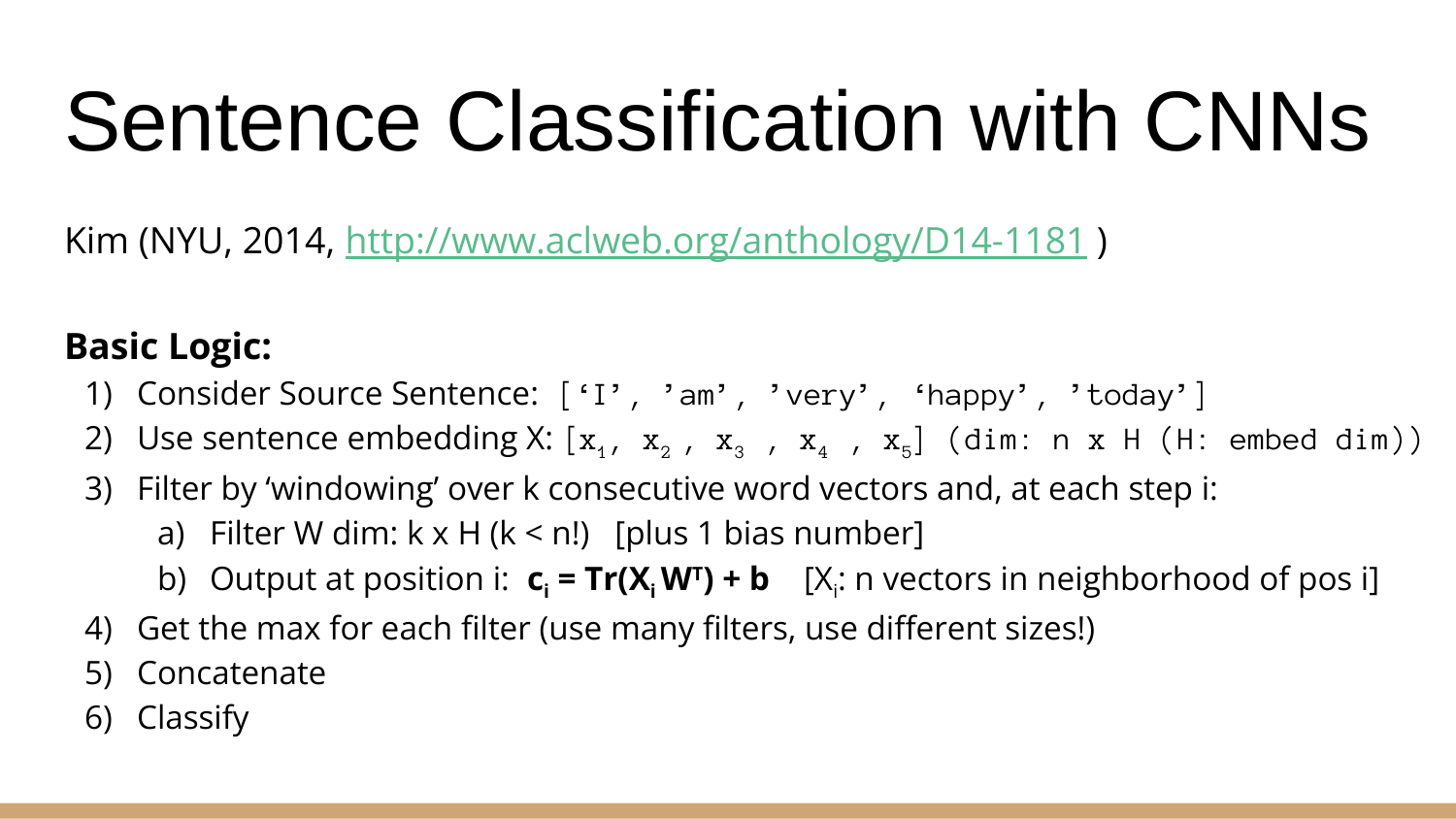

# Sentence Classification with CNNs
Kim (NYU, 2014, http://www.aclweb.org/anthology/D14-1181 )
Basic Logic:
Consider Source Sentence: [‘I’, ’am’, ’very’, ‘happy’, ’today’]
Use sentence embedding X: [x1, x2 , x3  , x4  , x5] (dim: n x H (H: embed dim))
Filter by ‘windowing’ over k consecutive word vectors and, at each step i:
Filter W dim: k x H (k < n!)   [plus 1 bias number]
Output at position i:  ci = Tr(Xi WT) + b    [Xi: n vectors in neighborhood of pos i]
Get the max for each filter (use many filters, use different sizes!)
Concatenate
Classify